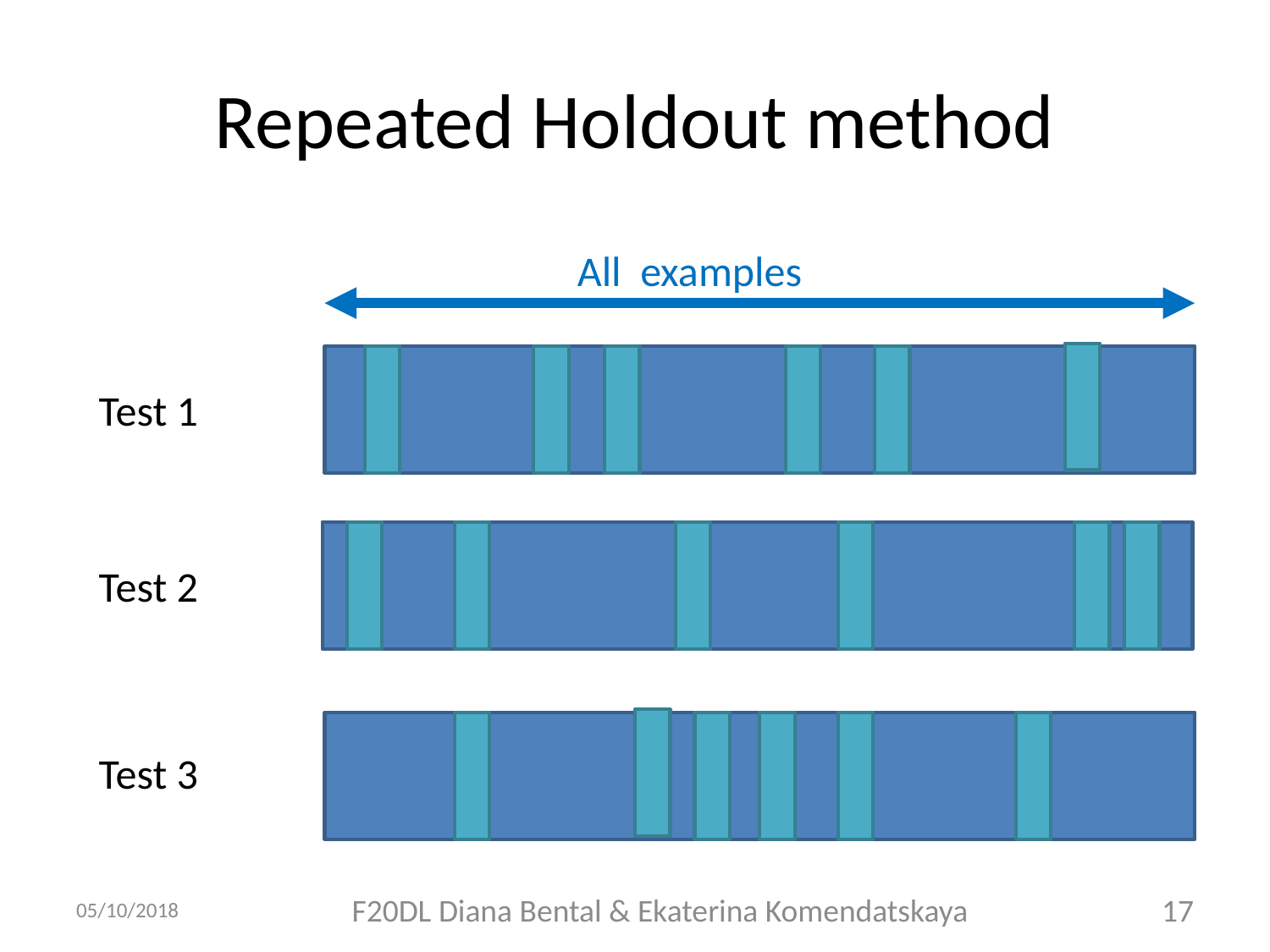

# Repeated Holdout method

All  examples

Test 1
Test 2
Test 3
05/10/2018
F20DL Diana Bental & Ekaterina Komendatskaya
17